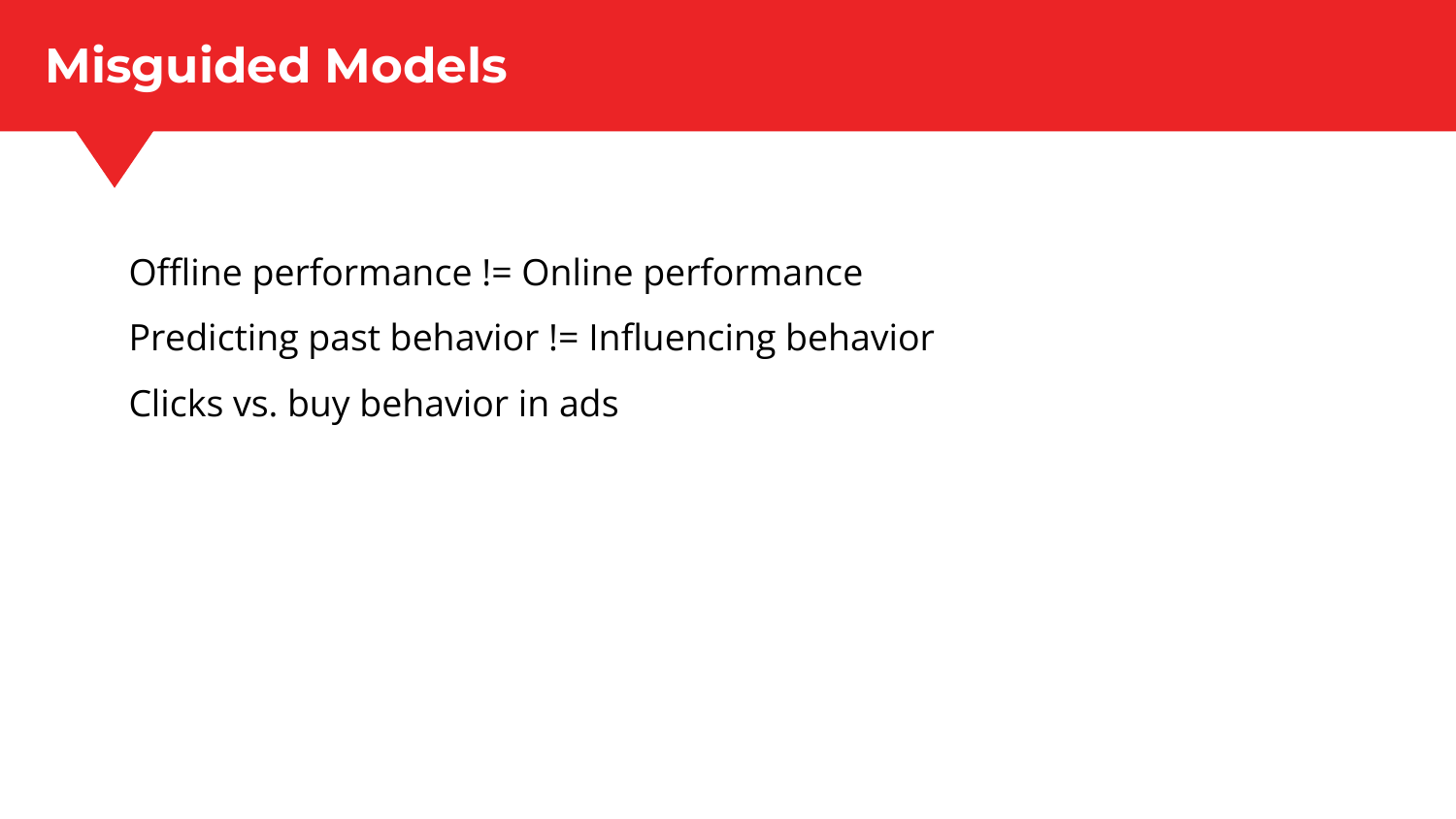

# Misguided Models
Offline performance != Online performance
Predicting past behavior != Influencing behavior
Clicks vs. buy behavior in ads